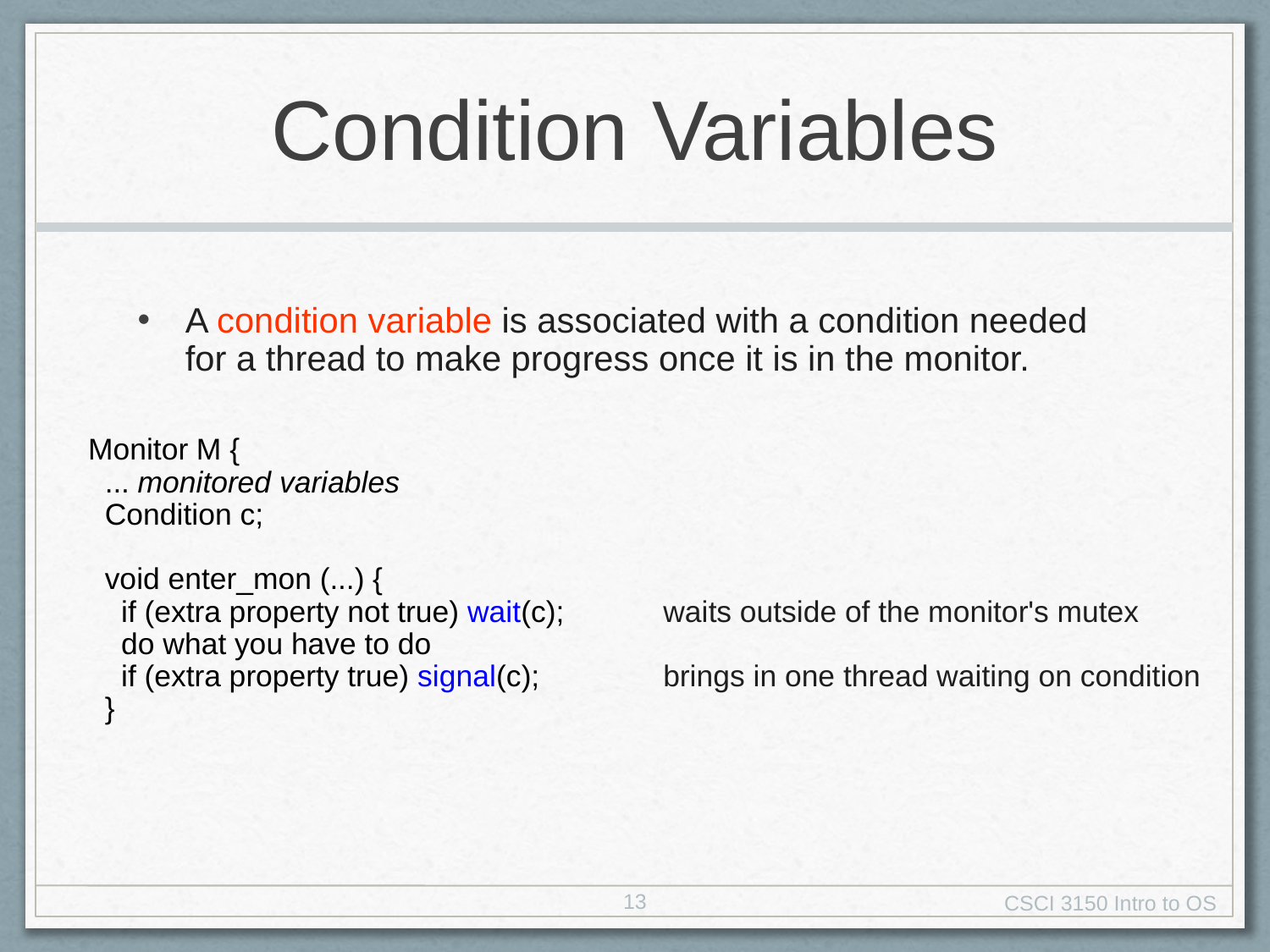

# Condition Variables
A condition variable is associated with a condition needed for a thread to make progress once it is in the monitor.

Monitor M {
  ... monitored variables
  Condition c;

  void enter_mon (...) {
    if (extra property not true) wait(c);            waits outside of the monitor's mutex
    do what you have to do
    if (extra property true) signal(c);               brings in one thread waiting on condition
  }

13
CSCI 3150 Intro to OS